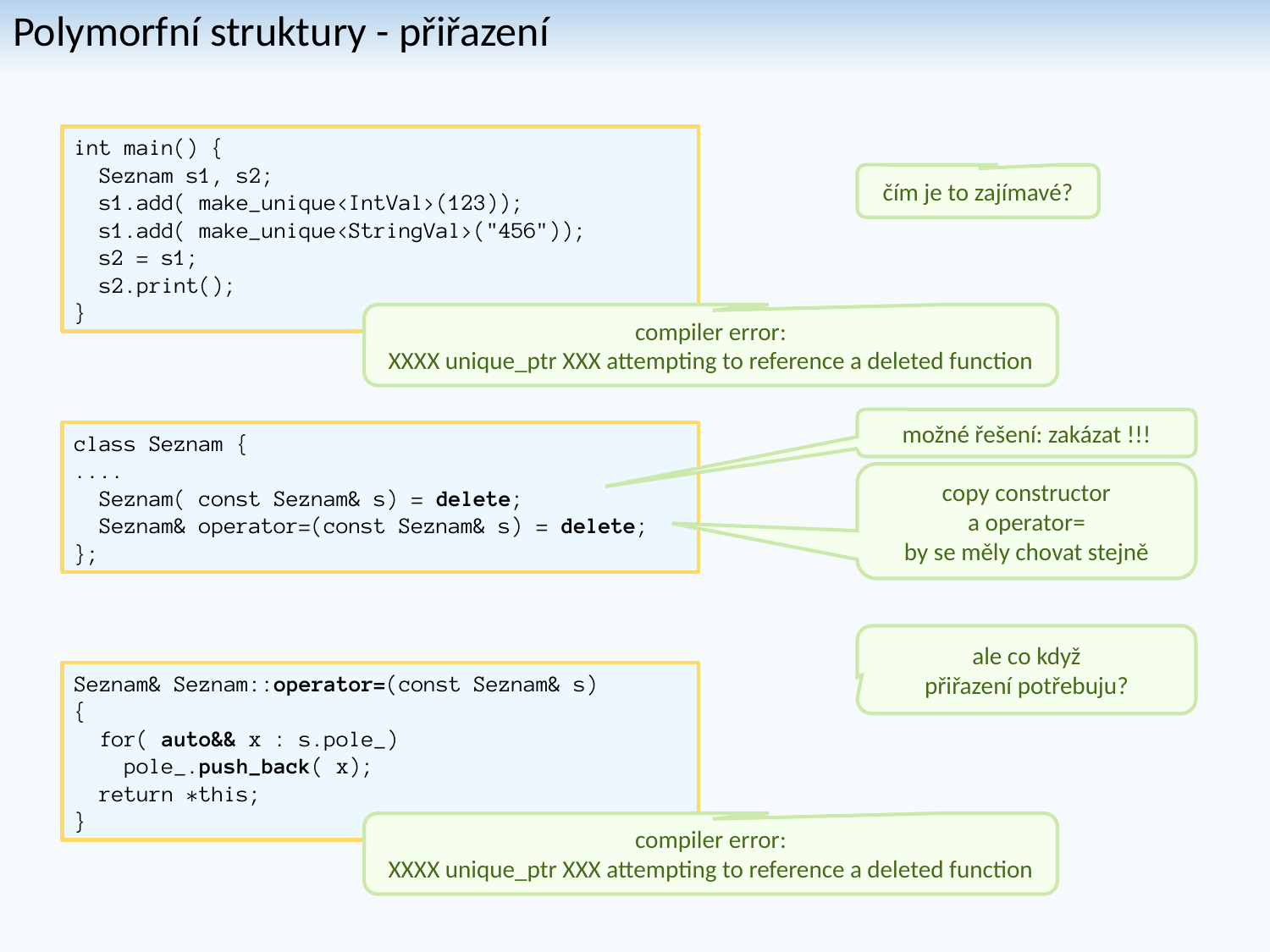

# Polymorfní struktury - přiřazení
int main() {
  Seznam s1, s2;
  s1.add( make_unique<IntVal>(123));
  s1.add( make_unique<StringVal>("456"));
  s2 = s1;
  s2.print();
}
čím je to zajímavé?
compiler error:
XXXX unique_ptr XXX attempting to reference a deleted function
možné řešení: zakázat !!!
class Seznam {
....
  Seznam( const Seznam& s) = delete;
  Seznam& operator=(const Seznam& s) = delete;
};
copy constructor
a operator=
by se měly chovat stejně
ale co když
přiřazení potřebuju?
Seznam& Seznam::operator=(const Seznam& s)
{
  for( auto&& x : s.pole_)
    pole_.push_back( x);
  return *this;
}
compiler error:
XXXX unique_ptr XXX attempting to reference a deleted function